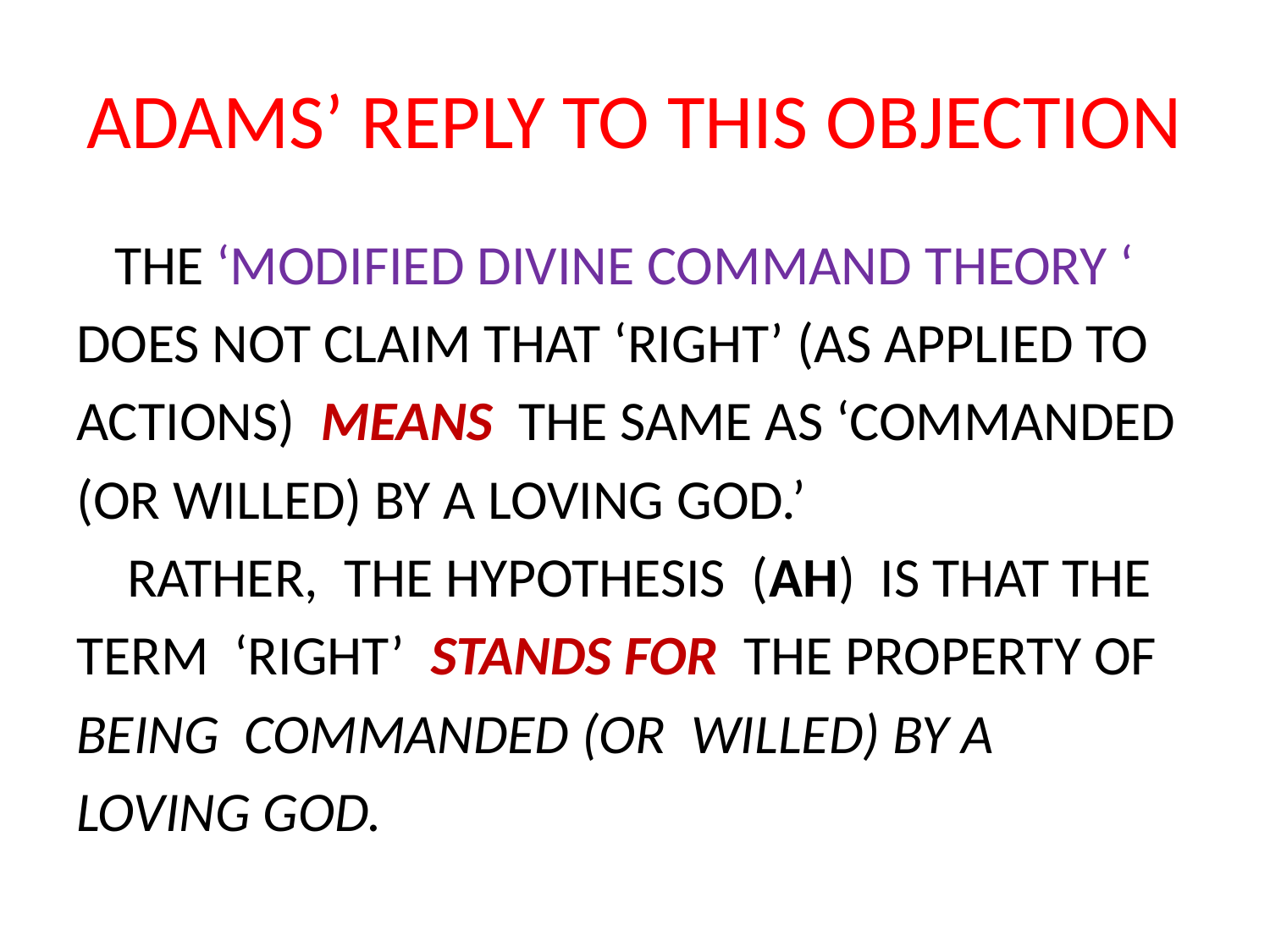

# ADAMS’ REPLY TO THIS OBJECTION
   THE ‘MODIFIED DIVINE COMMAND THEORY ‘
DOES NOT CLAIM THAT ‘RIGHT’ (AS APPLIED TO
ACTIONS)  MEANS  THE SAME AS ‘COMMANDED
(OR WILLED) BY A LOVING GOD.’
    RATHER,  THE HYPOTHESIS  (AH)  IS THAT THE
TERM  ‘RIGHT’  STANDS FOR  THE PROPERTY OF
BEING  COMMANDED (OR  WILLED) BY A
LOVING GOD.